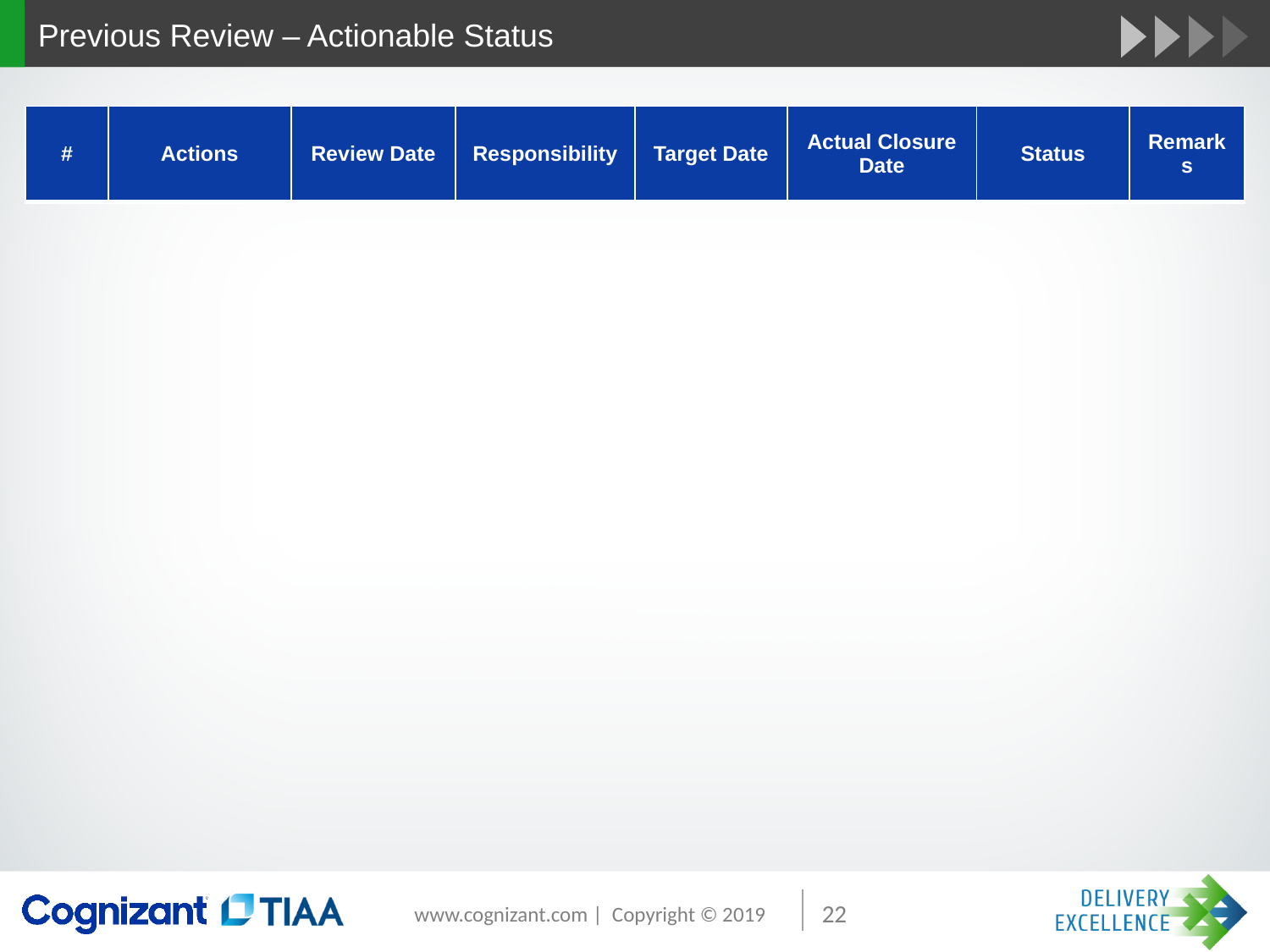

# Previous Review – Actionable Status
| # | Actions | Review Date | Responsibility | Target Date | Actual Closure Date | Status | Remarks |
| --- | --- | --- | --- | --- | --- | --- | --- |